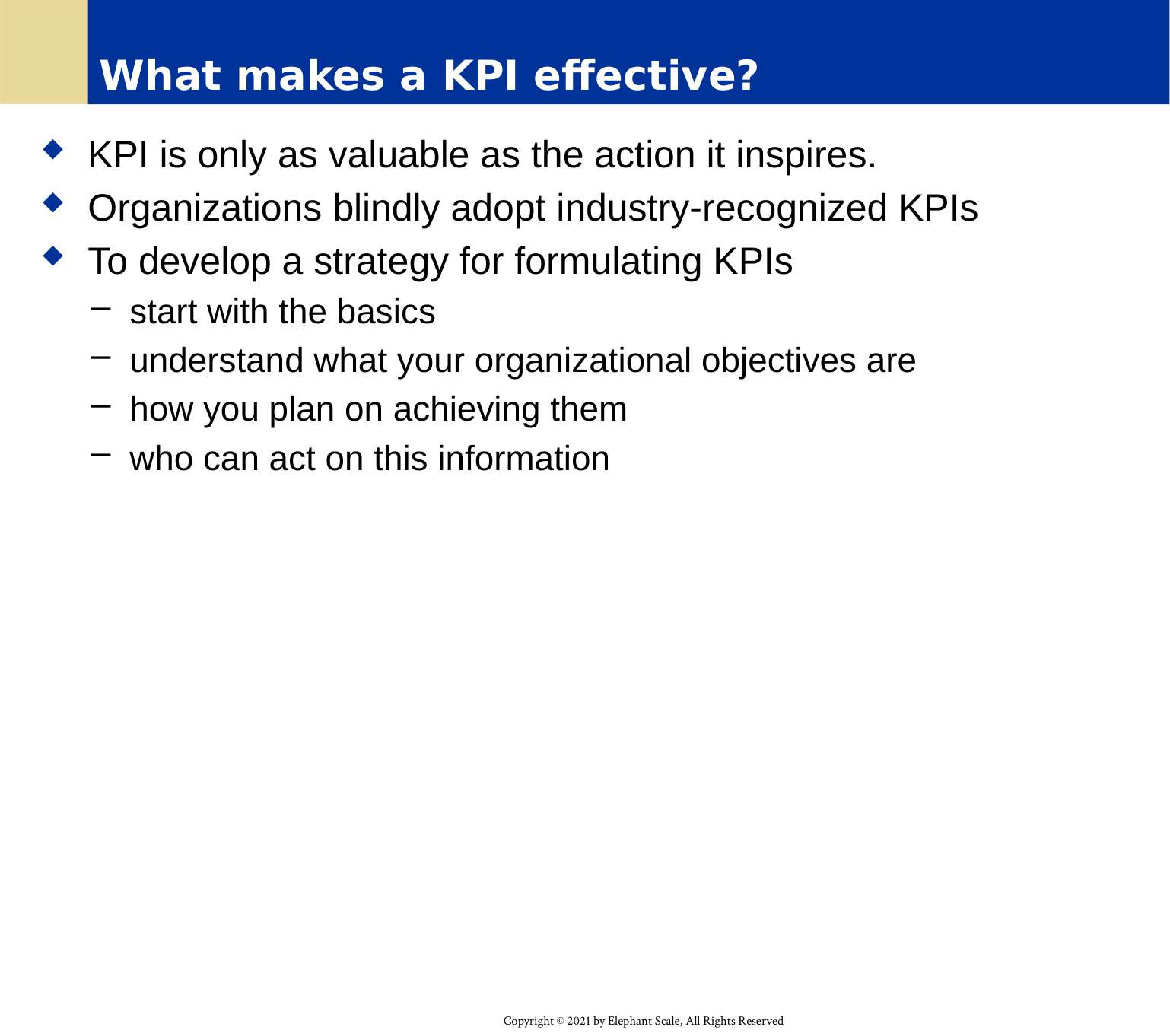

# What makes a KPI effective?
 KPI is only as valuable as the action it inspires.
 Organizations blindly adopt industry-recognized KPIs
 To develop a strategy for formulating KPIs
 start with the basics
 understand what your organizational objectives are
 how you plan on achieving them
 who can act on this information
Copyright © 2021 by Elephant Scale, All Rights Reserved